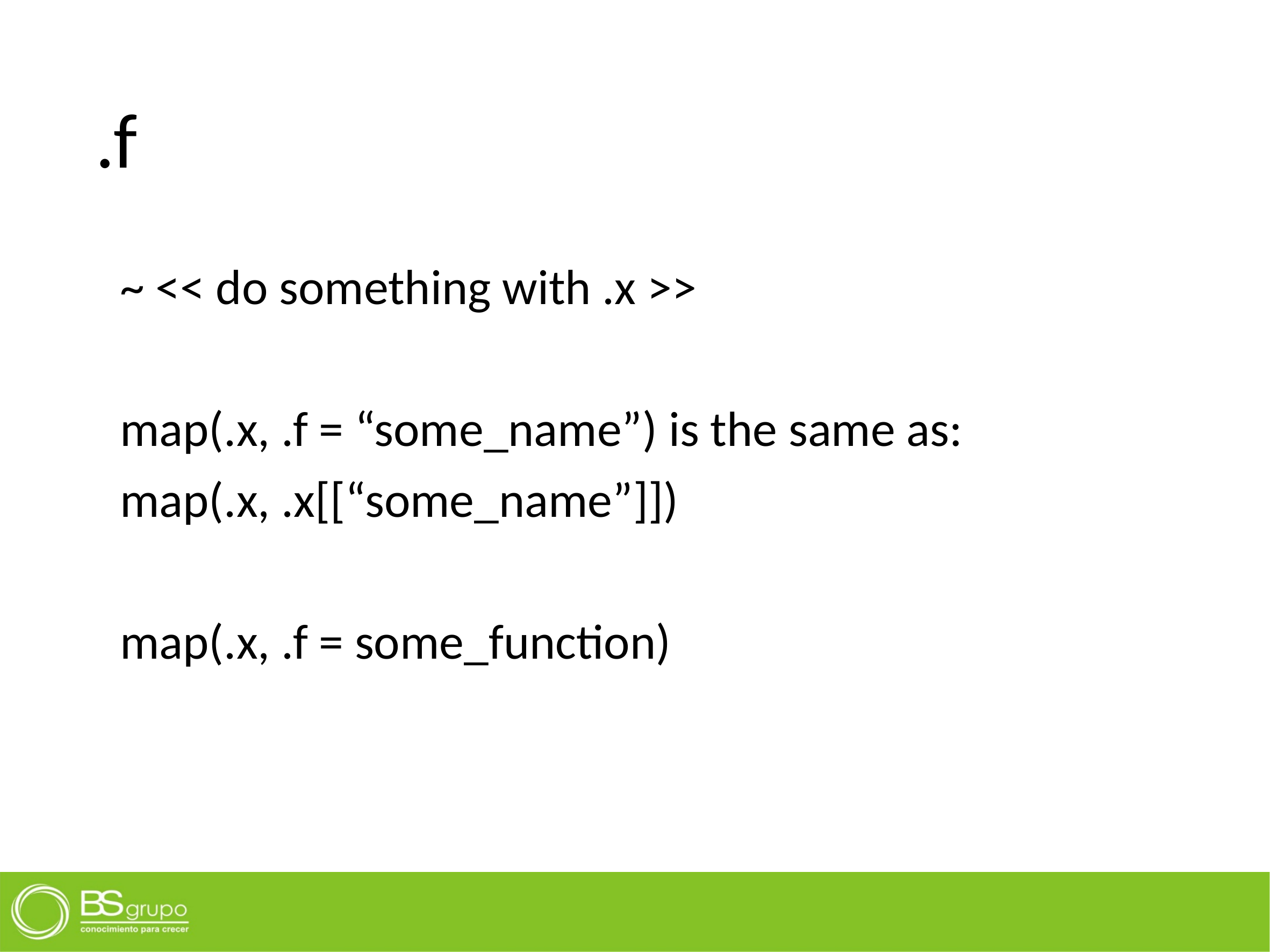

# .f
~ << do something with .x >>

map(.x, .f = “some_name”) is the same as:
map(.x, .x[[“some_name”]])

map(.x, .f = some_function)